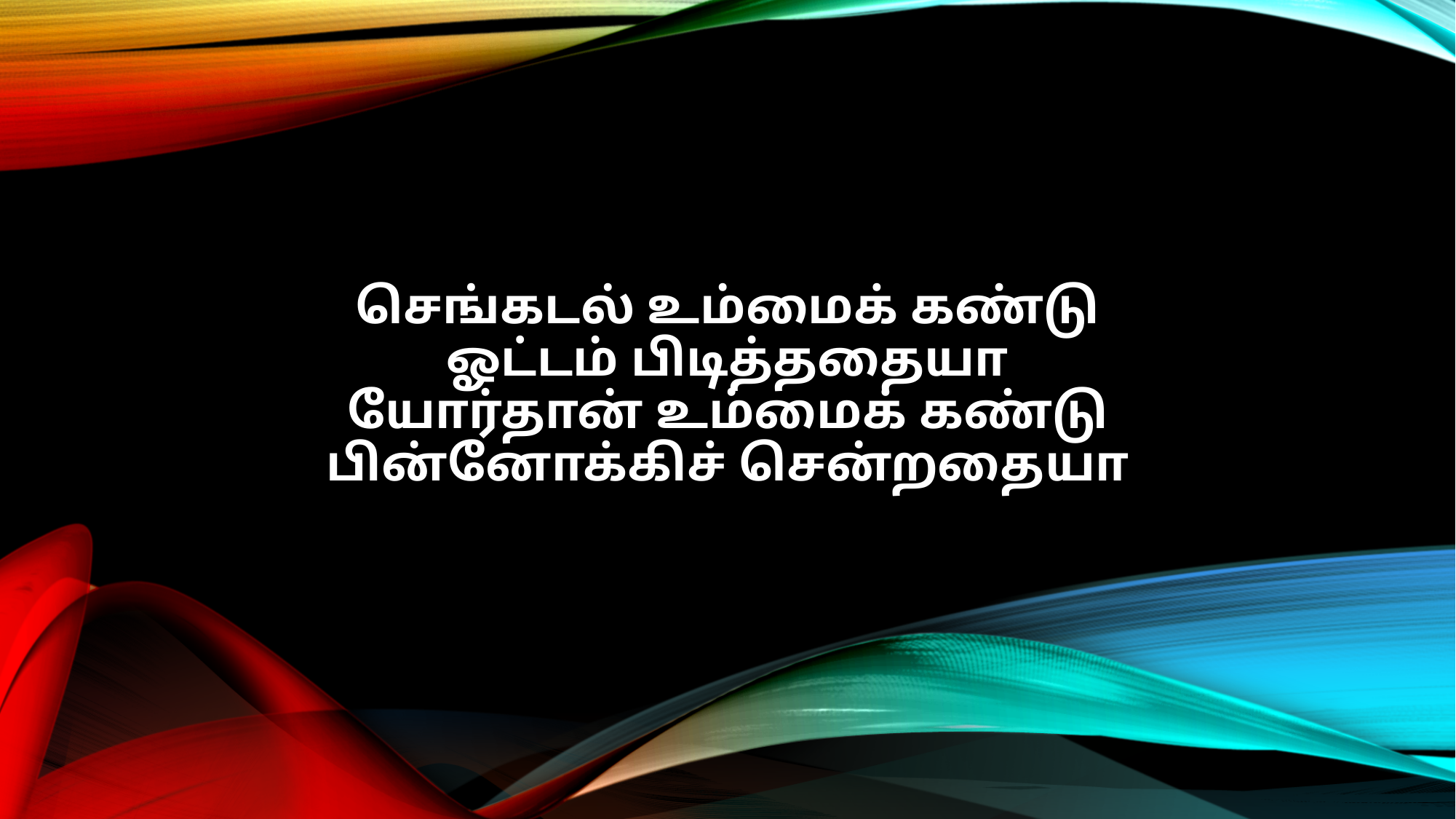

செங்கடல் உம்மைக் கண்டு
ஓட்டம் பிடித்ததையா
யோர்தான் உம்மைக் கண்டு
பின்னோக்கிச் சென்றதையா